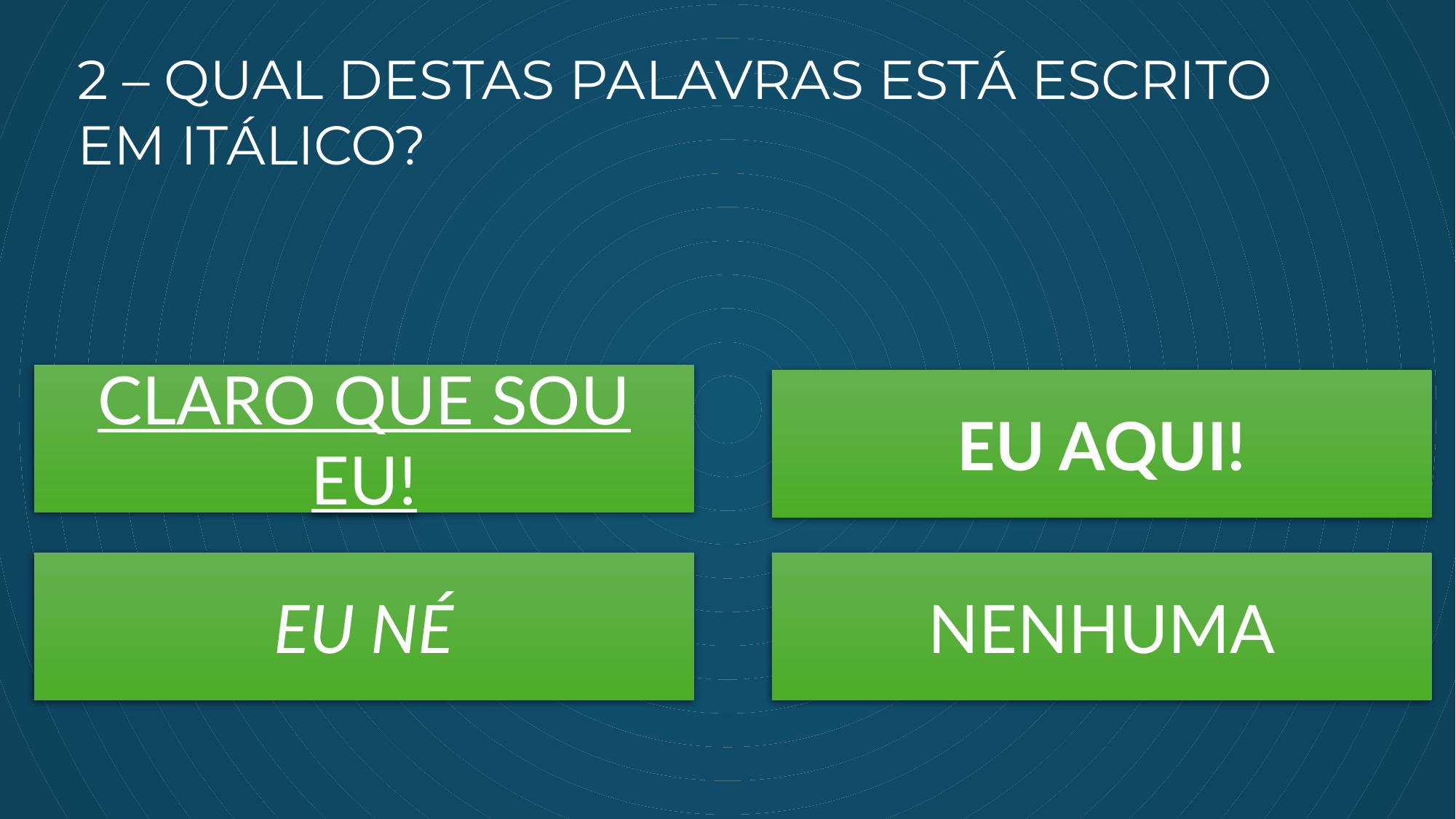

2 – QUAL DESTAS PALAVRAS ESTÁ ESCRITO EM ITÁLICO?
CLARO QUE SOU EU!
EU AQUI!
EU NÉ
NENHUMA